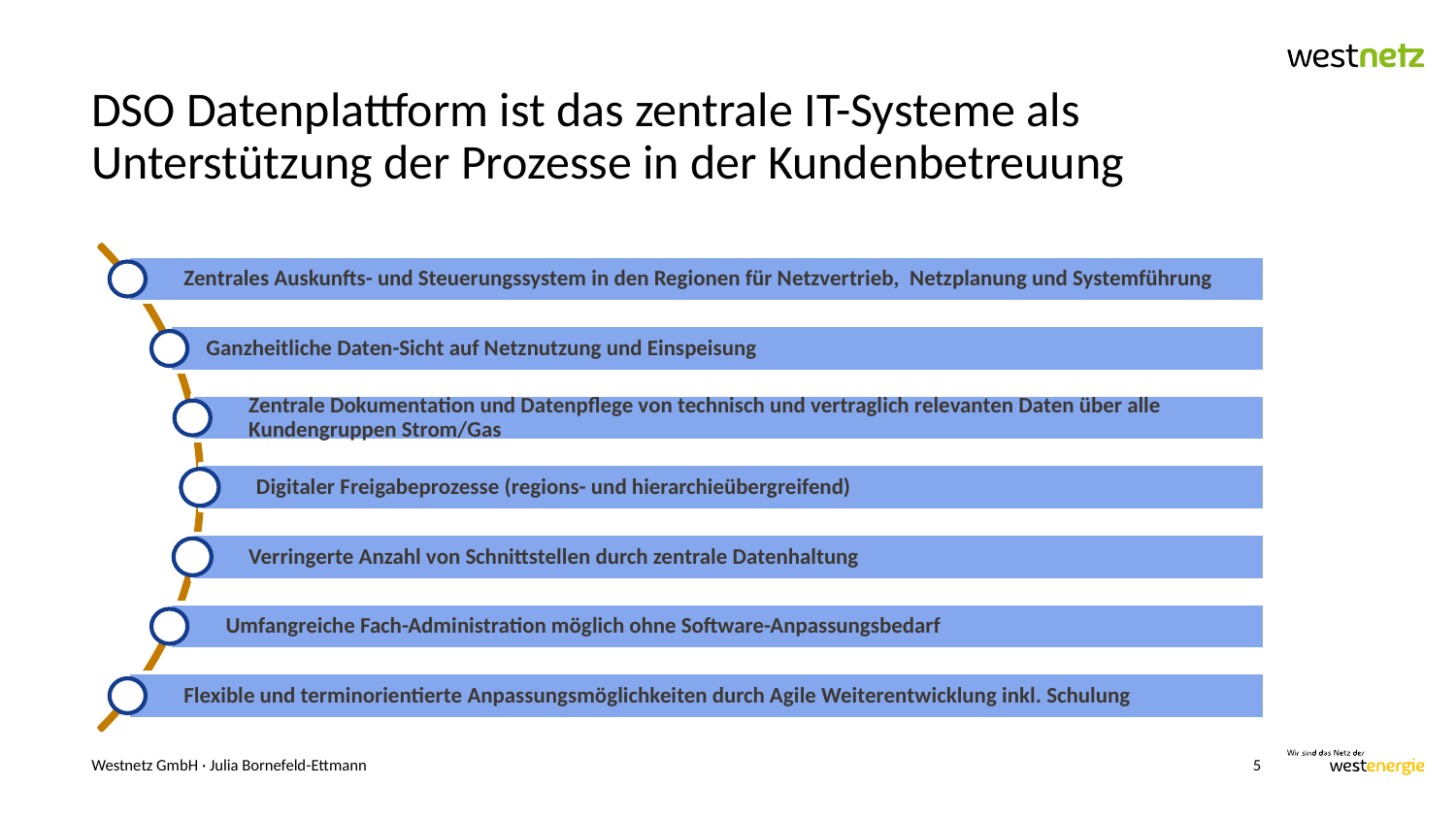

# DSO Datenplattform ist das zentrale IT-Systeme als Unterstützung der Prozesse in der Kundenbetreuung
Zentrales Auskunfts- und Steuerungssystem in den Regionen für Netzvertrieb,  Netzplanung und Systemführung
Ganzheitliche Daten-Sicht auf Netznutzung und Einspeisung
Zentrale Dokumentation und Datenpflege von technisch und vertraglich relevanten Daten über alle Kundengruppen Strom/Gas
Digitaler Freigabeprozesse (regions- und hierarchieübergreifend)
Verringerte Anzahl von Schnittstellen durch zentrale Datenhaltung
Umfangreiche Fach-Administration möglich ohne Software-Anpassungsbedarf
Flexible und terminorientierte Anpassungsmöglichkeiten durch Agile Weiterentwicklung inkl. Schulung
Westnetz GmbH · Julia Bornefeld-Ettmann
5